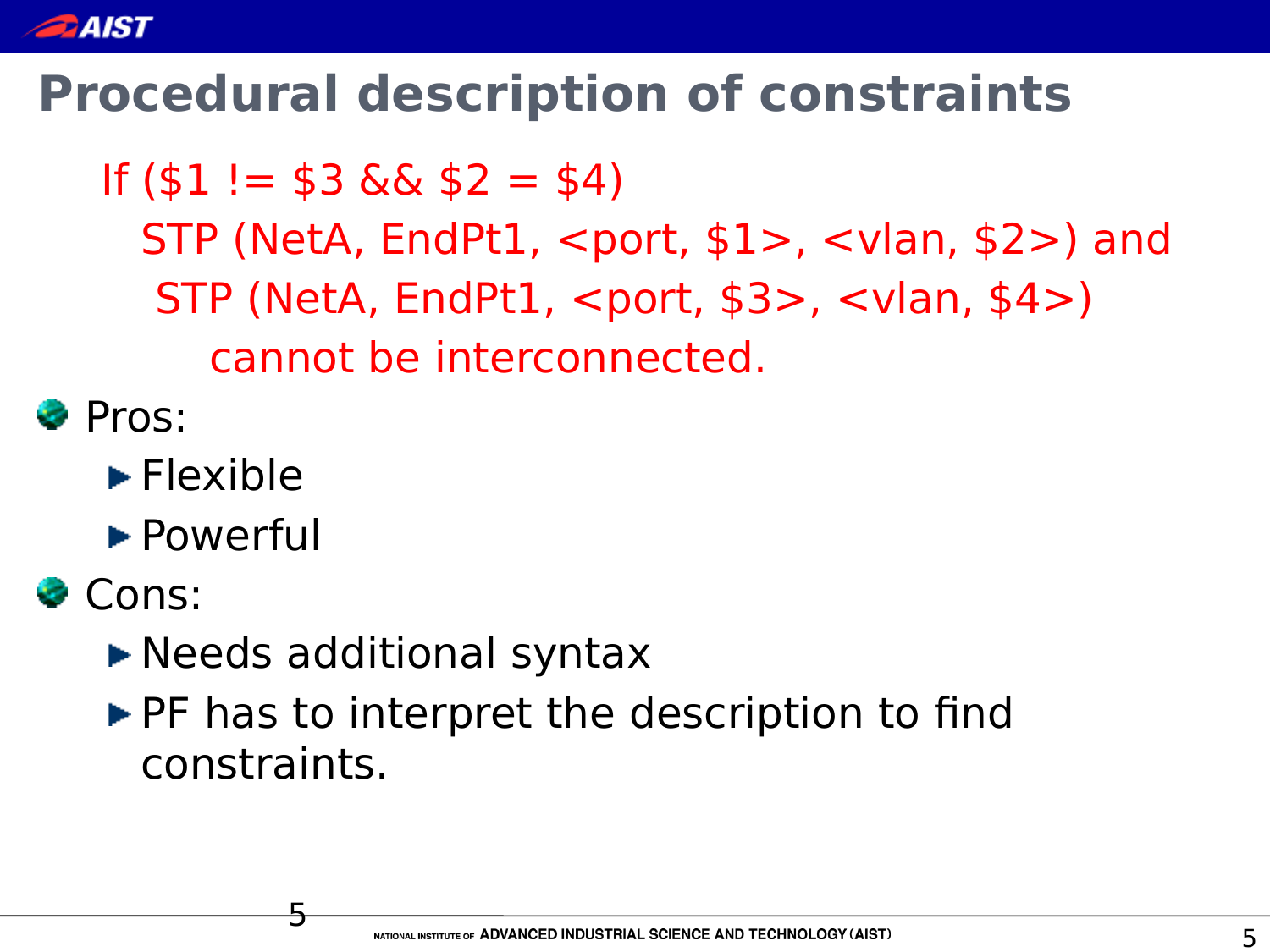

# Procedural description of constraints
If ($1 != $3 && $2 = $4)
	STP (NetA, EndPt1, <port, $1>, <vlan, $2>) and
    STP (NetA, EndPt1, <port, $3>, <vlan, $4>)
        cannot be interconnected.
Pros:
Flexible
Powerful
Cons:
Needs additional syntax
PF has to interpret the description to find constraints.

5